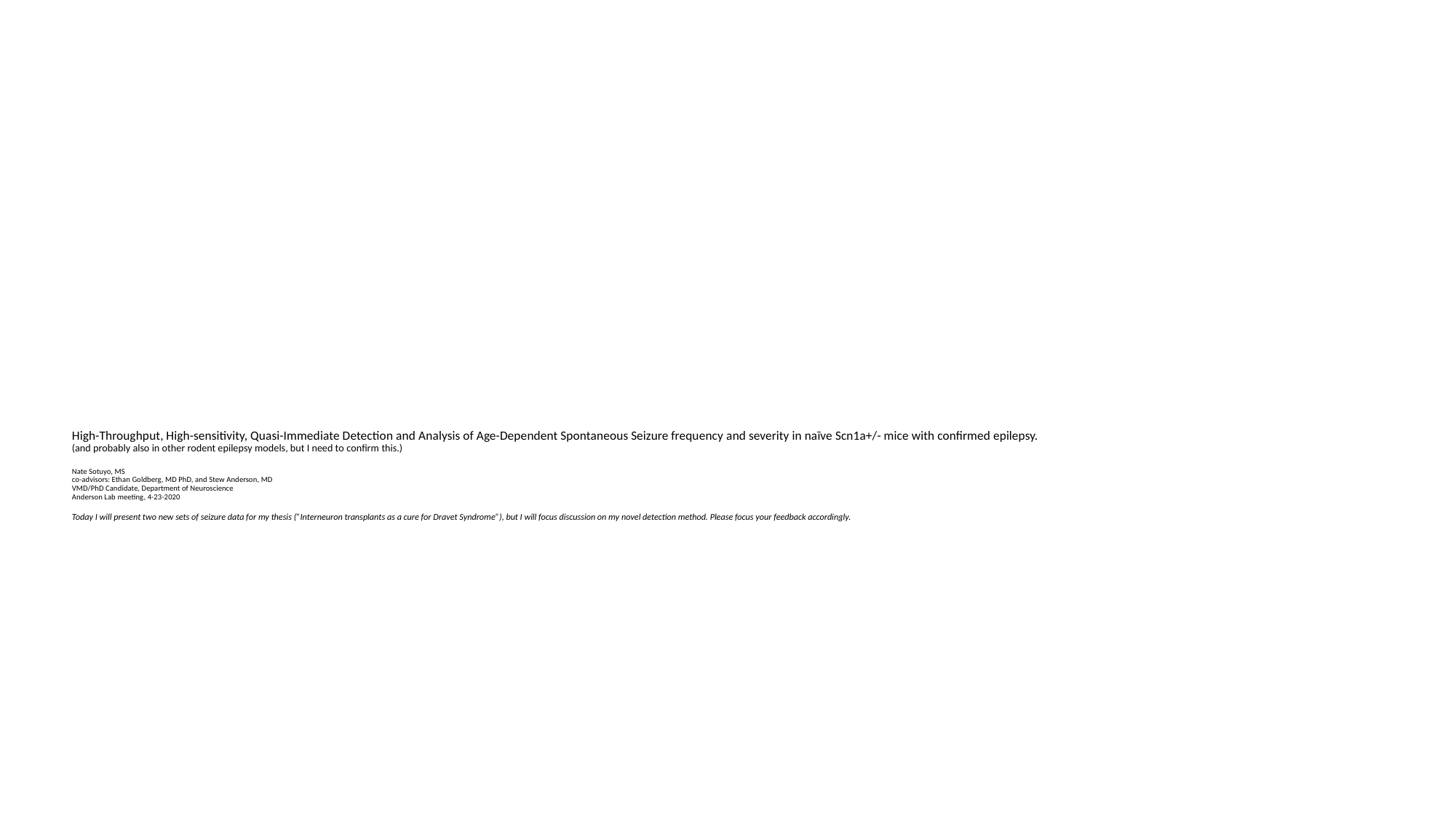

# High-Throughput, High-sensitivity, Quasi-Immediate Detection and Analysis of Age-Dependent Spontaneous Seizure frequency and severity in naïve Scn1a+/- mice with confirmed epilepsy. (and probably also in other rodent epilepsy models, but I need to confirm this.) Nate Sotuyo, MS co-advisors: Ethan Goldberg, MD PhD, and Stew Anderson, MD VMD/PhD Candidate, Department of Neuroscience Anderson Lab meeting, 4-23-2020 Today I will present two new sets of seizure data for my thesis (”Interneuron transplants as a cure for Dravet Syndrome”), but I will focus discussion on my novel detection method. Please focus your feedback accordingly.